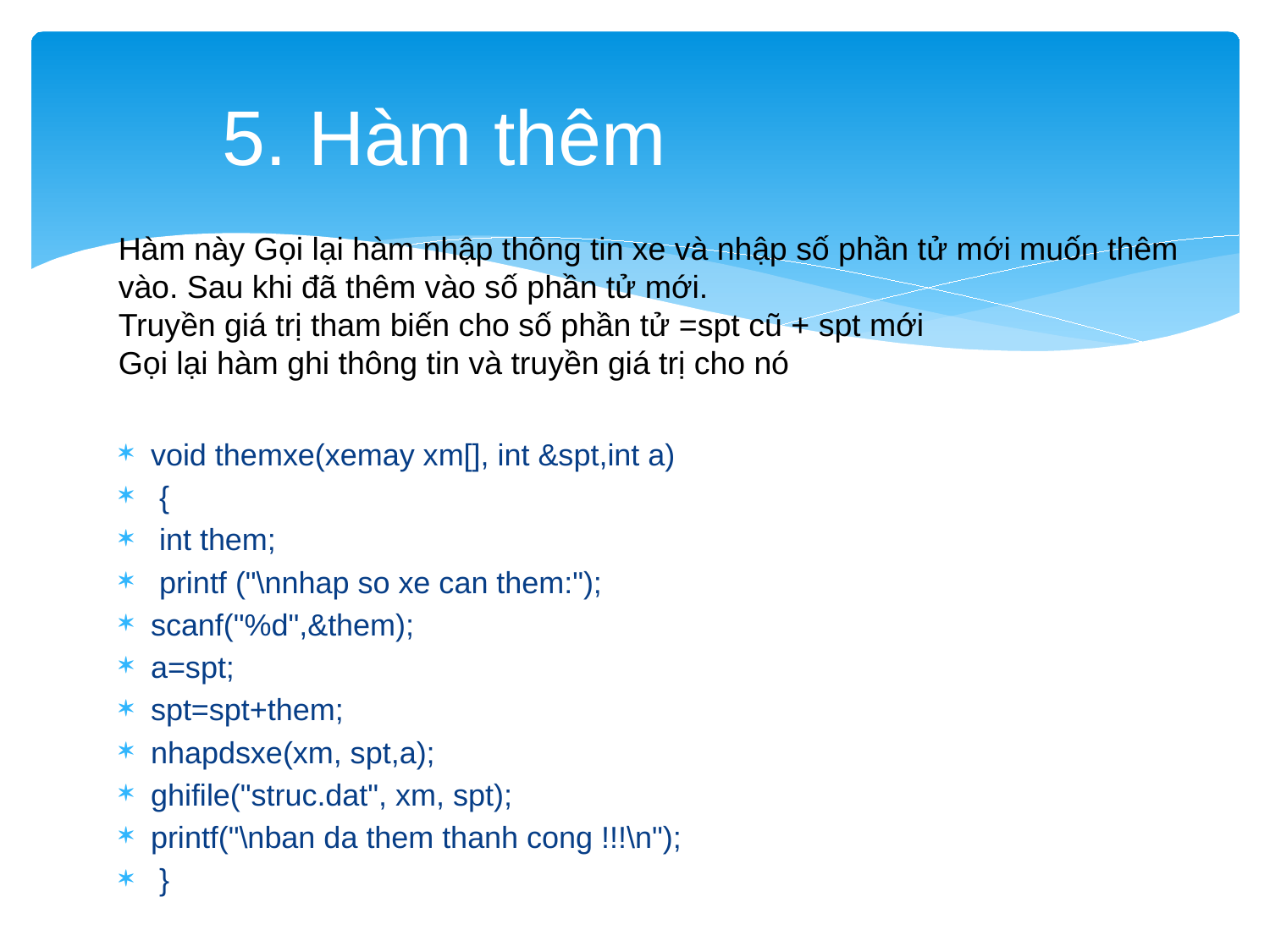

# 5. Hàm thêm
Hàm này Gọi lại hàm nhập thông tin xe và nhập số phần tử mới muốn thêm vào. Sau khi đã thêm vào số phần tử mới.
Truyền giá trị tham biến cho số phần tử =spt cũ + spt mới
Gọi lại hàm ghi thông tin và truyền giá trị cho nó

void themxe(xemay xm[], int &spt,int a)
 {
 int them;
 printf ("\nnhap so xe can them:");
scanf("%d",&them);
a=spt;
spt=spt+them;
nhapdsxe(xm, spt,a);
ghifile("struc.dat", xm, spt);
printf("\nban da them thanh cong !!!\n");
 }